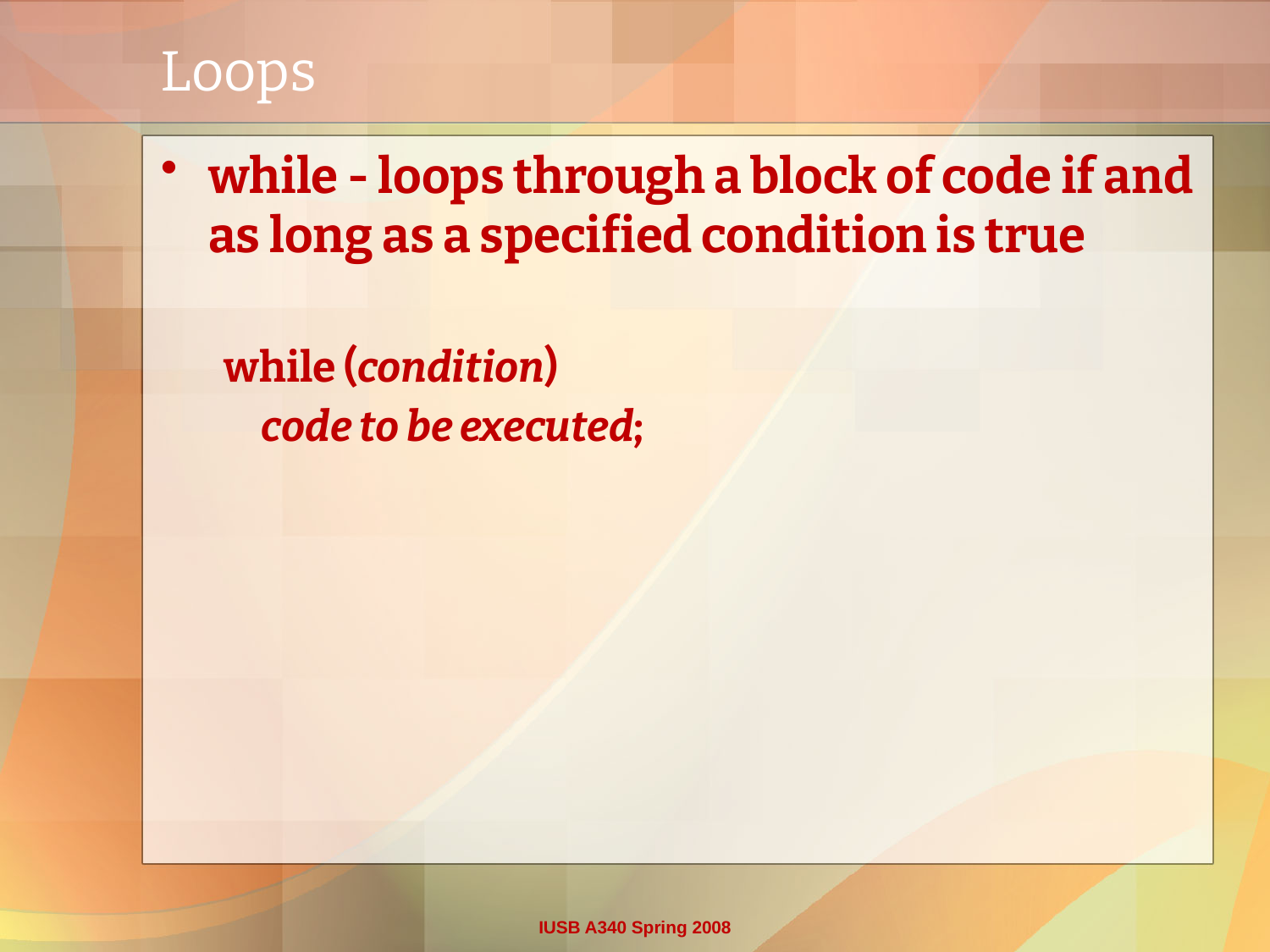

# Loops
while - loops through a block of code if and as long as a specified condition is true

while (condition)
     code to be executed;
IUSB A340 Spring 2008